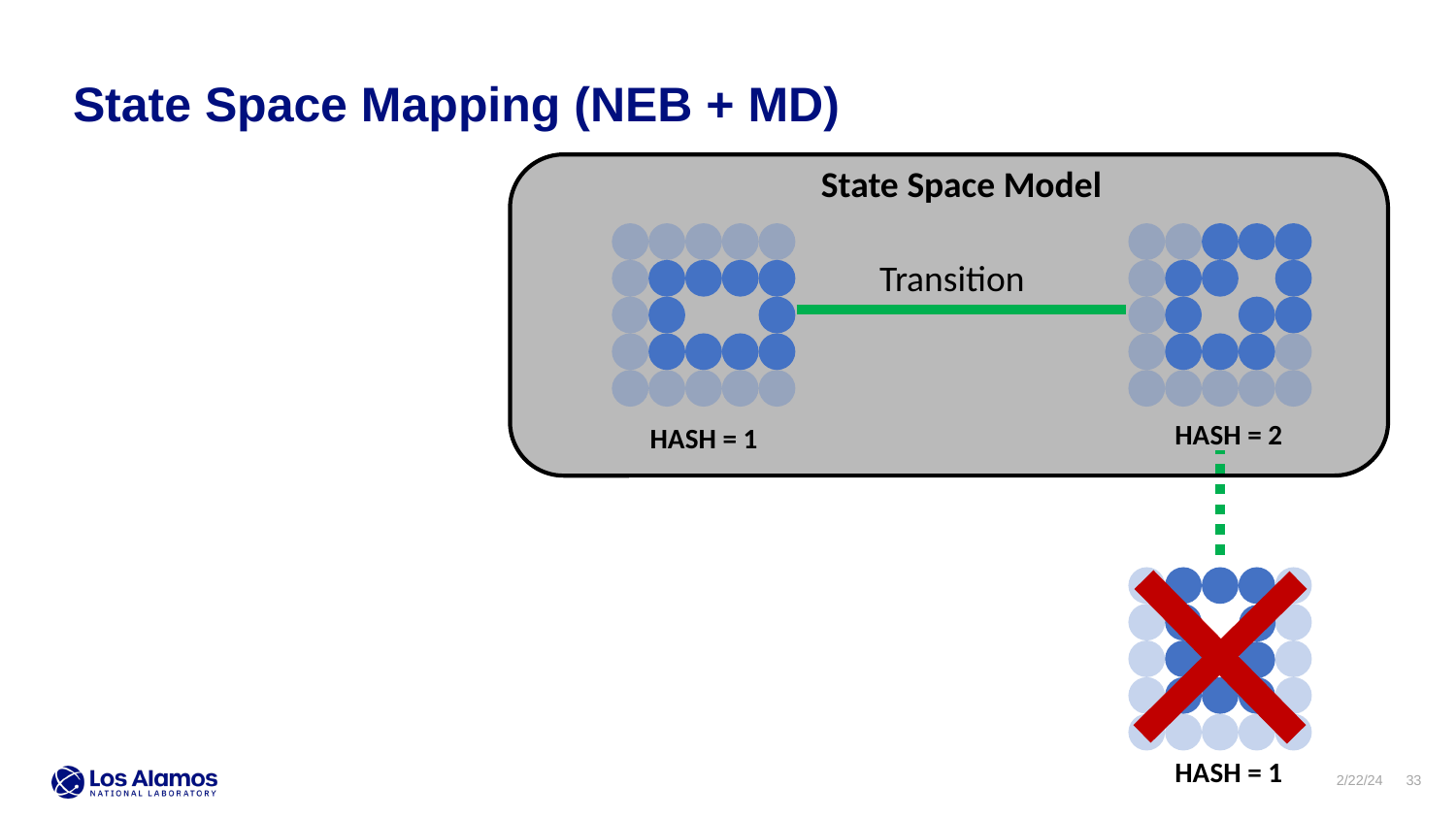

State Space Mapping (NEB + MD)
State Space Model

Transition
HASH = 2
HASH = 1

HASH = 1